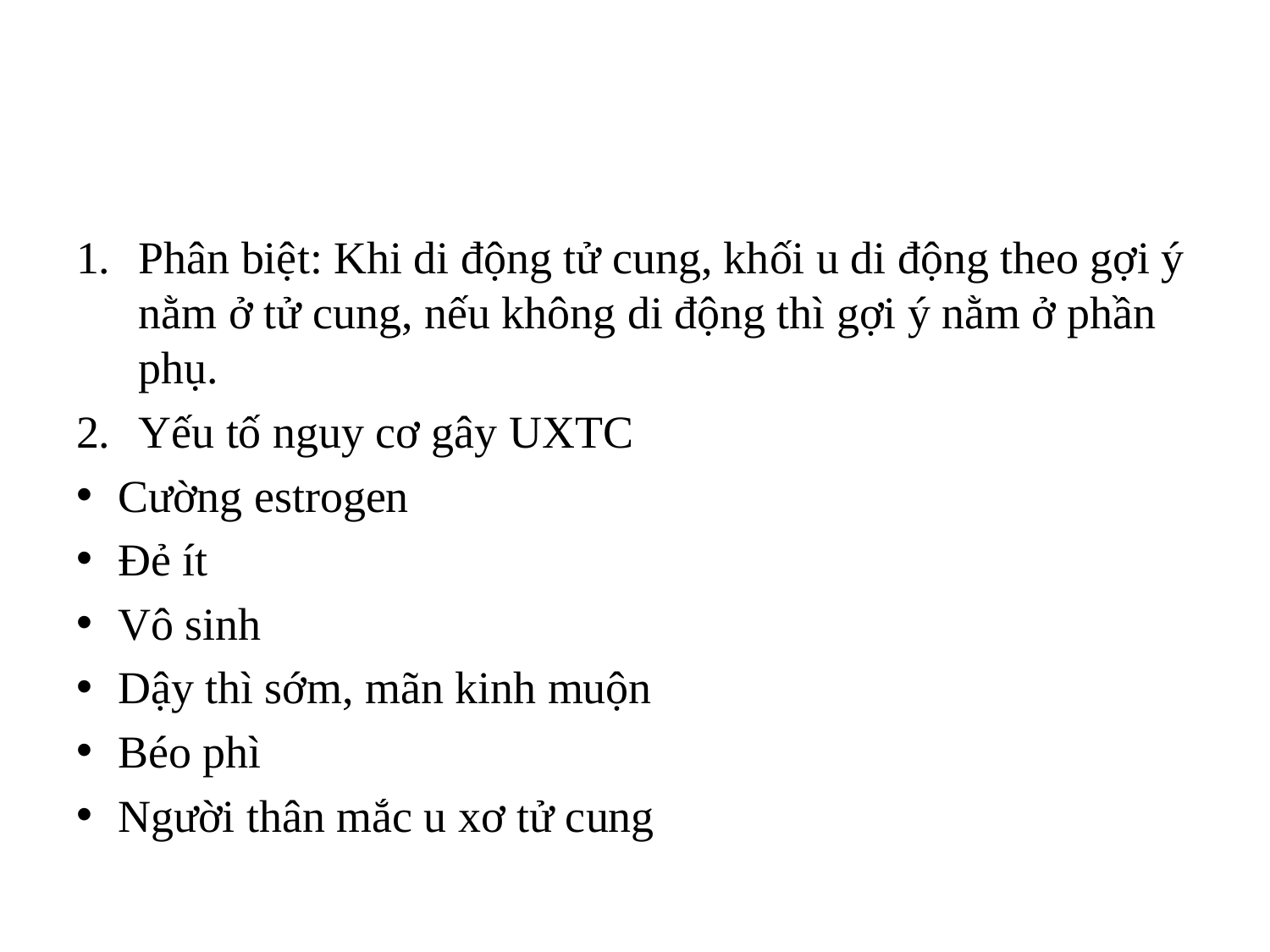

#
Phân biệt: Khi di động tử cung, khối u di động theo gợi ý nằm ở tử cung, nếu không di động thì gợi ý nằm ở phần phụ.
Yếu tố nguy cơ gây UXTC
Cường estrogen
Đẻ ít
Vô sinh
Dậy thì sớm, mãn kinh muộn
Béo phì
Người thân mắc u xơ tử cung